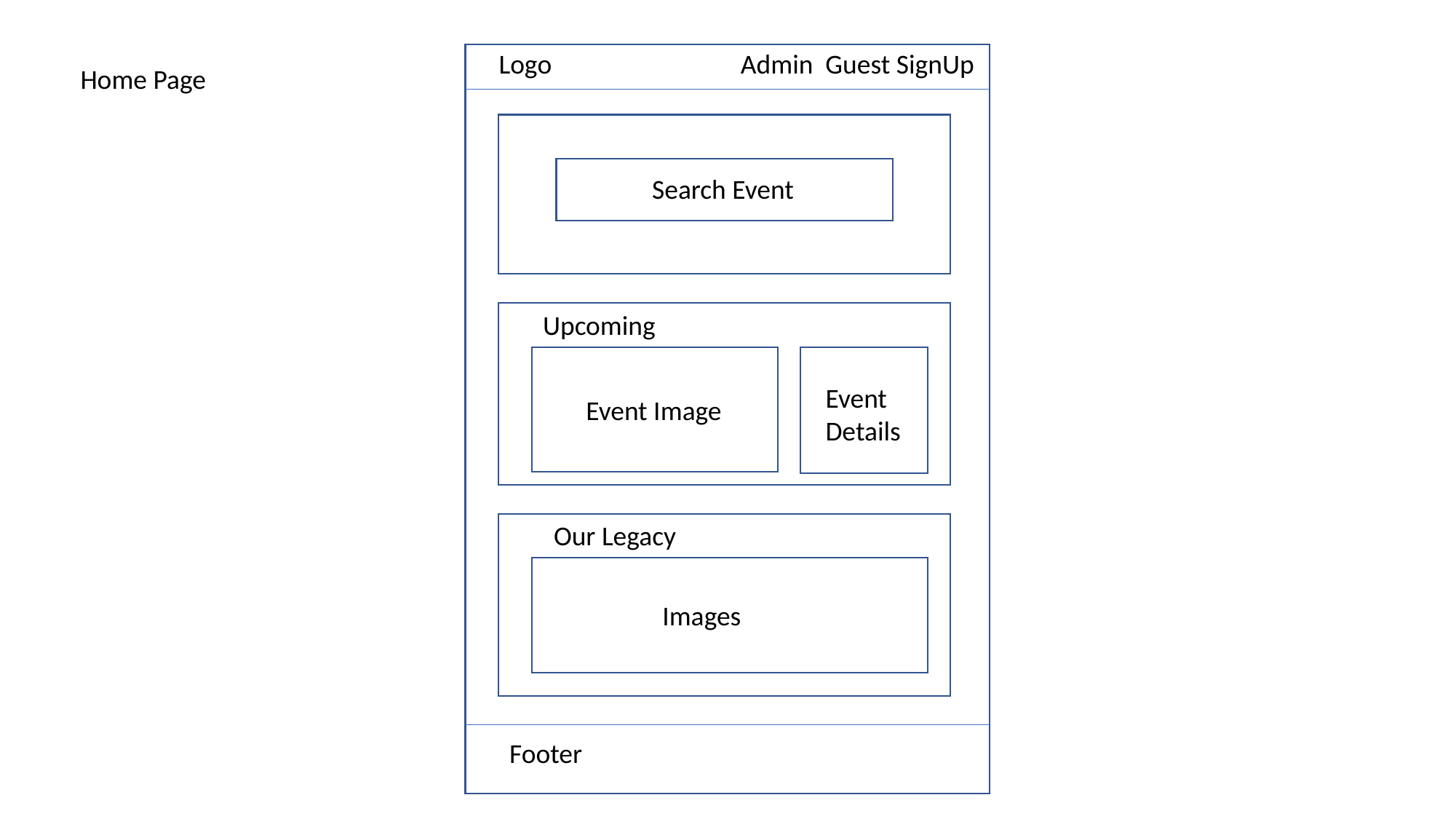

Logo
Admin  Guest SignUp

Home Page

Search Event
Upcoming

Event
Details
Event Image
Our Legacy

Images
Footer